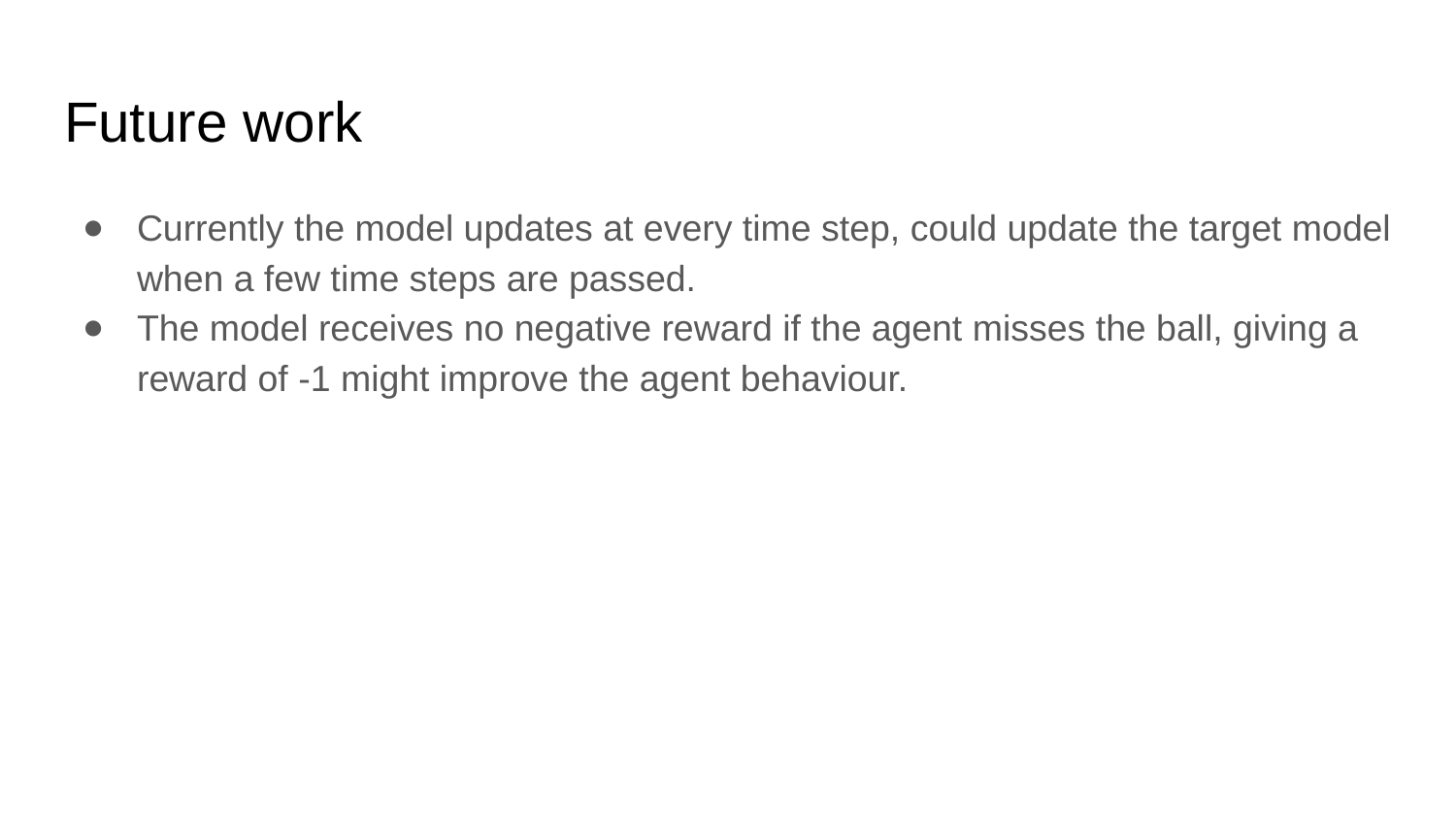

# Future work
Currently the model updates at every time step, could update the target model when a few time steps are passed.
The model receives no negative reward if the agent misses the ball, giving a reward of -1 might improve the agent behaviour.